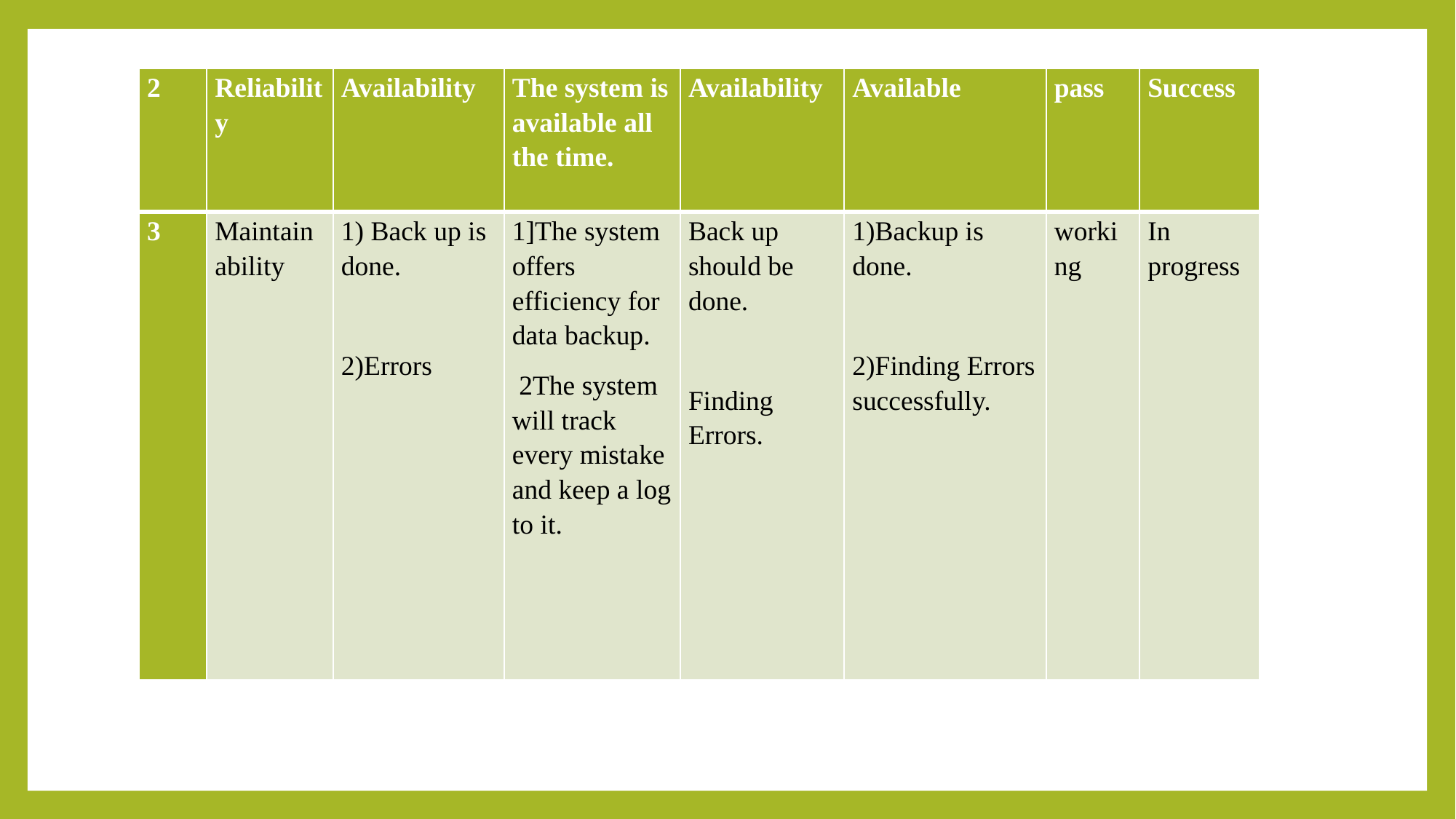

| 2 | Reliability | Availability | The system is available all the time. | Availability | Available | pass | Success |
| --- | --- | --- | --- | --- | --- | --- | --- |
| 3 | Maintain ability | 1) Back up is done.   2)Errors | 1]The system offers efficiency for data backup. 2The system will track every mistake and keep a log to it. | Back up should be done.   Finding Errors. | 1)Backup is done.   2)Finding Errors successfully. | working | In progress |